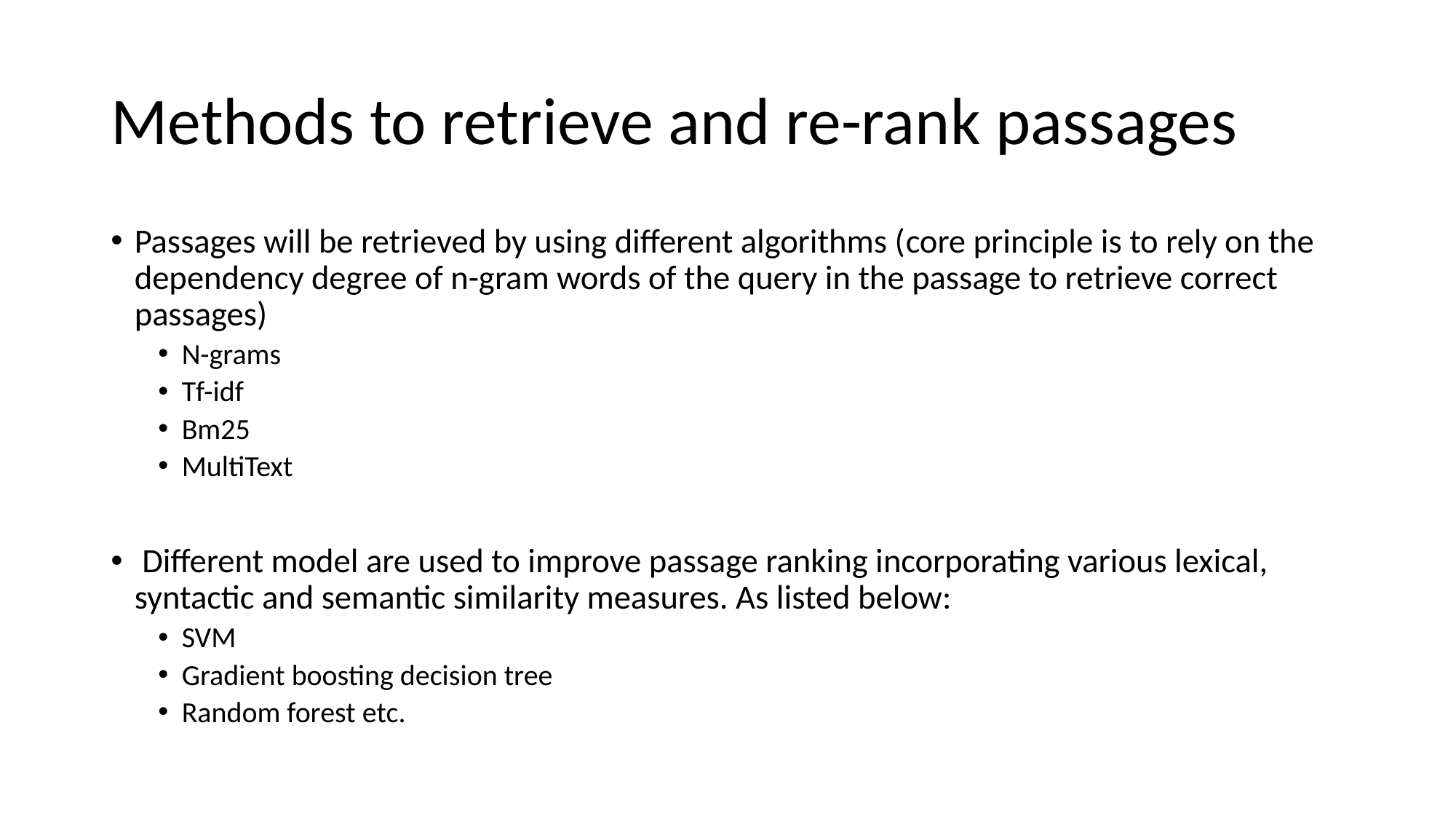

# Methods to retrieve and re-rank passages
Passages will be retrieved by using different algorithms (core principle is to rely on the dependency degree of n-gram words of the query in the passage to retrieve correct passages)
N-grams
Tf-idf
Bm25
MultiText

 Different model are used to improve passage ranking incorporating various lexical, syntactic and semantic similarity measures. As listed below:
SVM
Gradient boosting decision tree
Random forest etc.